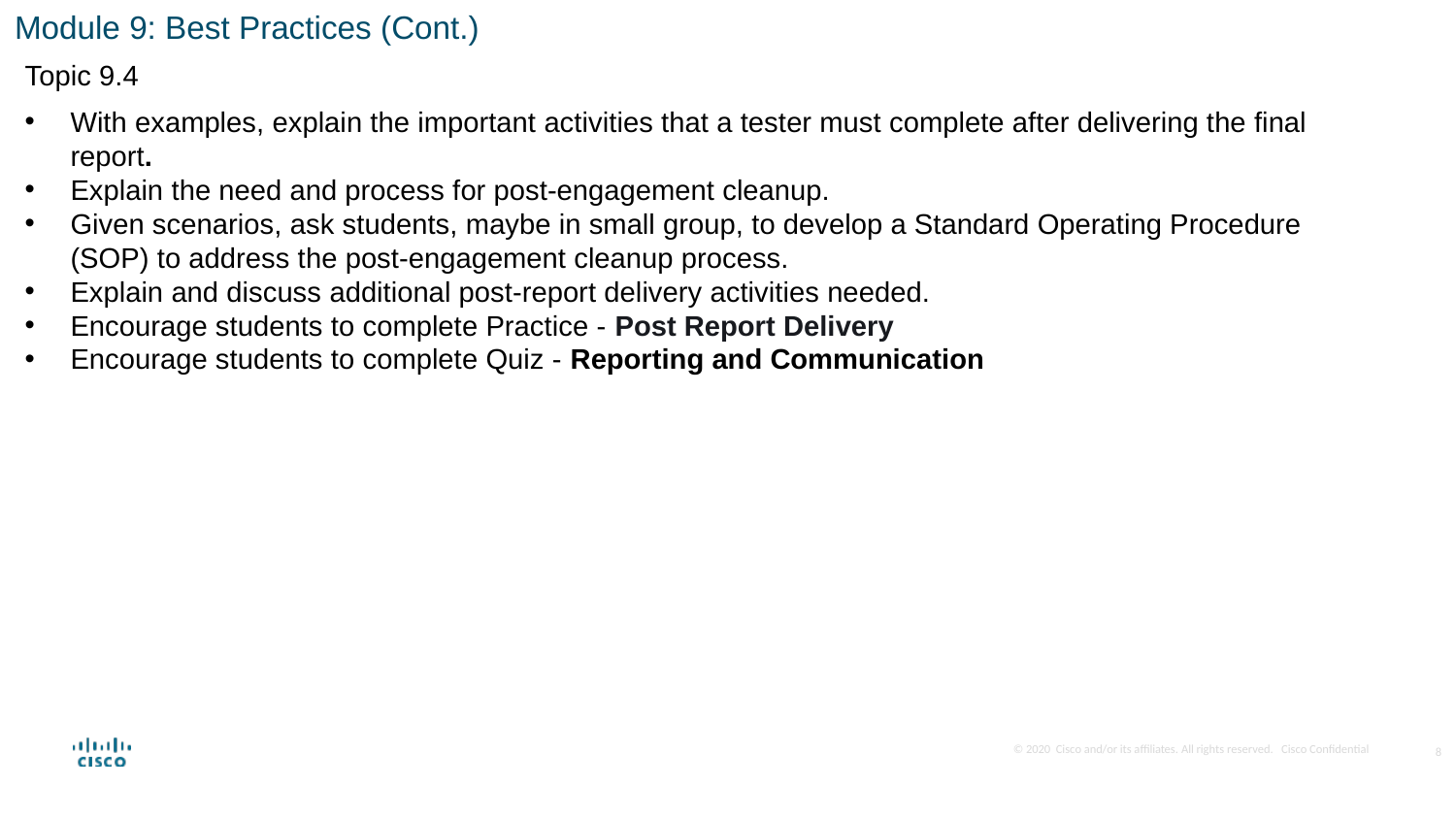

Module 9: Best Practices (Cont.)
Topic 9.4
With examples, explain the important activities that a tester must complete after delivering the final report.
Explain the need and process for post-engagement cleanup.
Given scenarios, ask students, maybe in small group, to develop a Standard Operating Procedure (SOP) to address the post-engagement cleanup process.
Explain and discuss additional post-report delivery activities needed.
Encourage students to complete Practice - Post Report Delivery
Encourage students to complete Quiz - Reporting and Communication

8